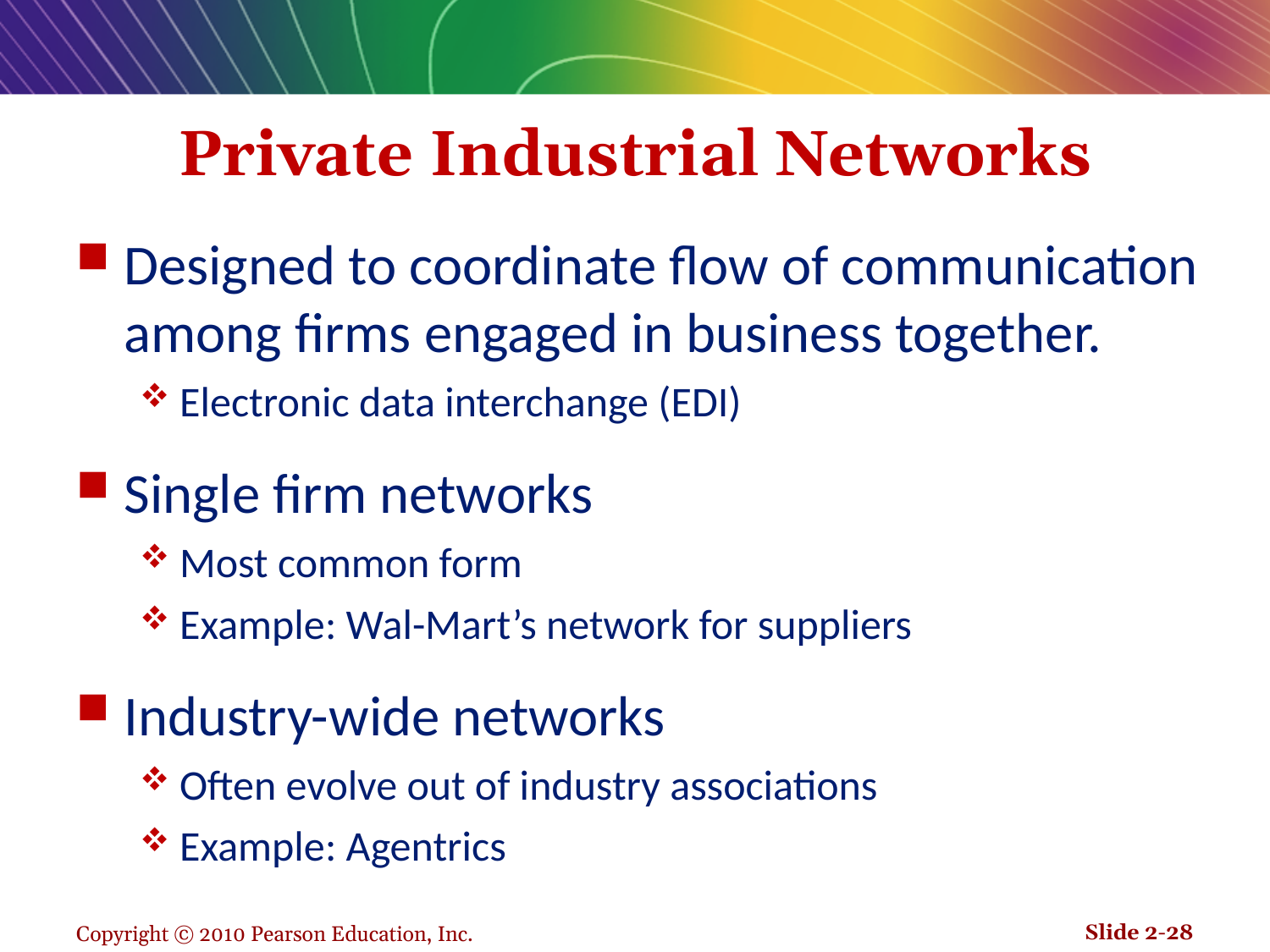

# Private Industrial Networks
Designed to coordinate flow of communication among firms engaged in business together.
Electronic data interchange (EDI)
Single firm networks
Most common form
Example: Wal-Mart’s network for suppliers
Industry-wide networks
Often evolve out of industry associations
Example: Agentrics

Copyright © 2010 Pearson Education, Inc.
Slide 2-28